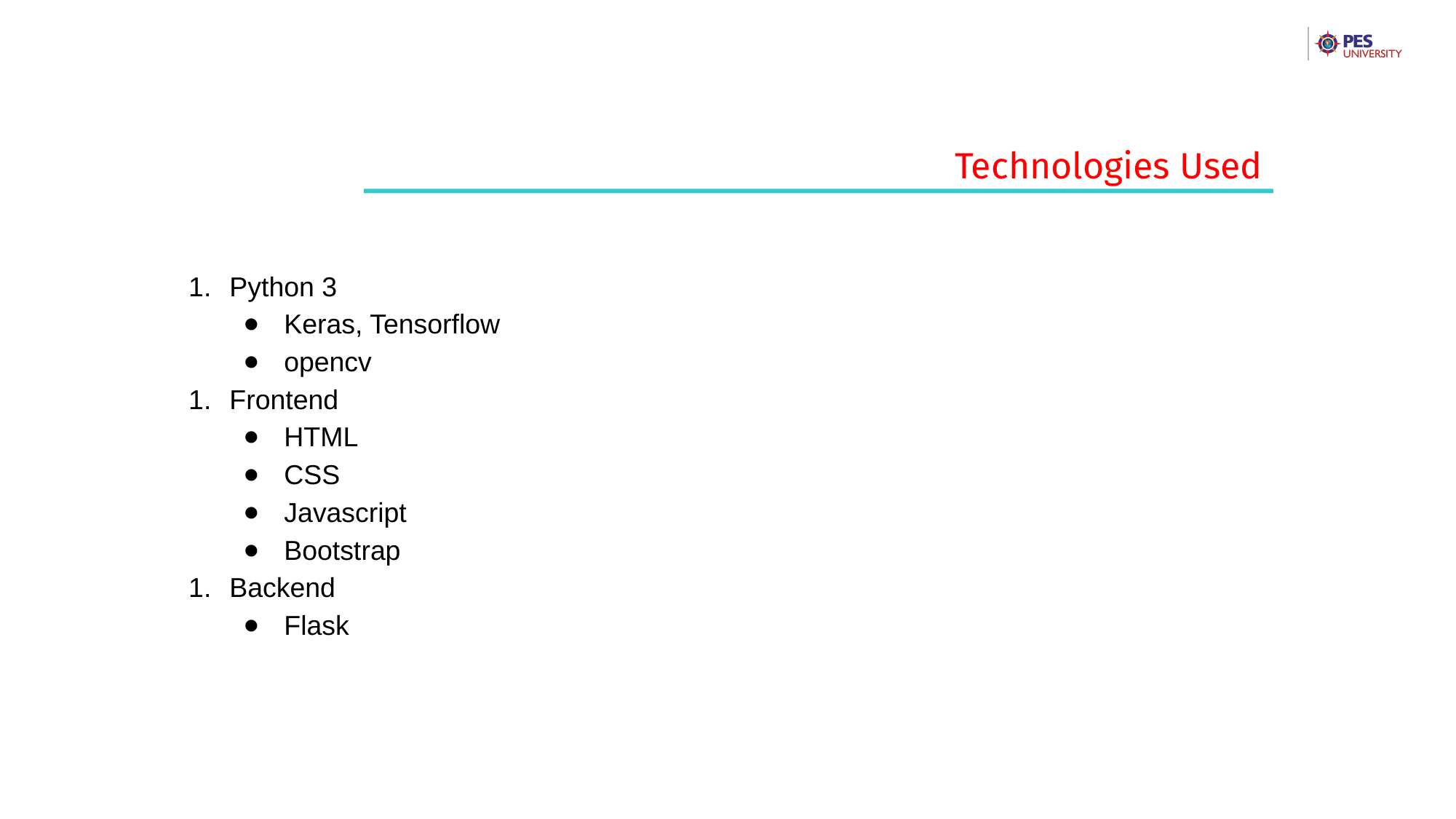

Technologies Used

Python 3
Keras, Tensorflow
opencv
Frontend
HTML
CSS
Javascript
Bootstrap
Backend
Flask